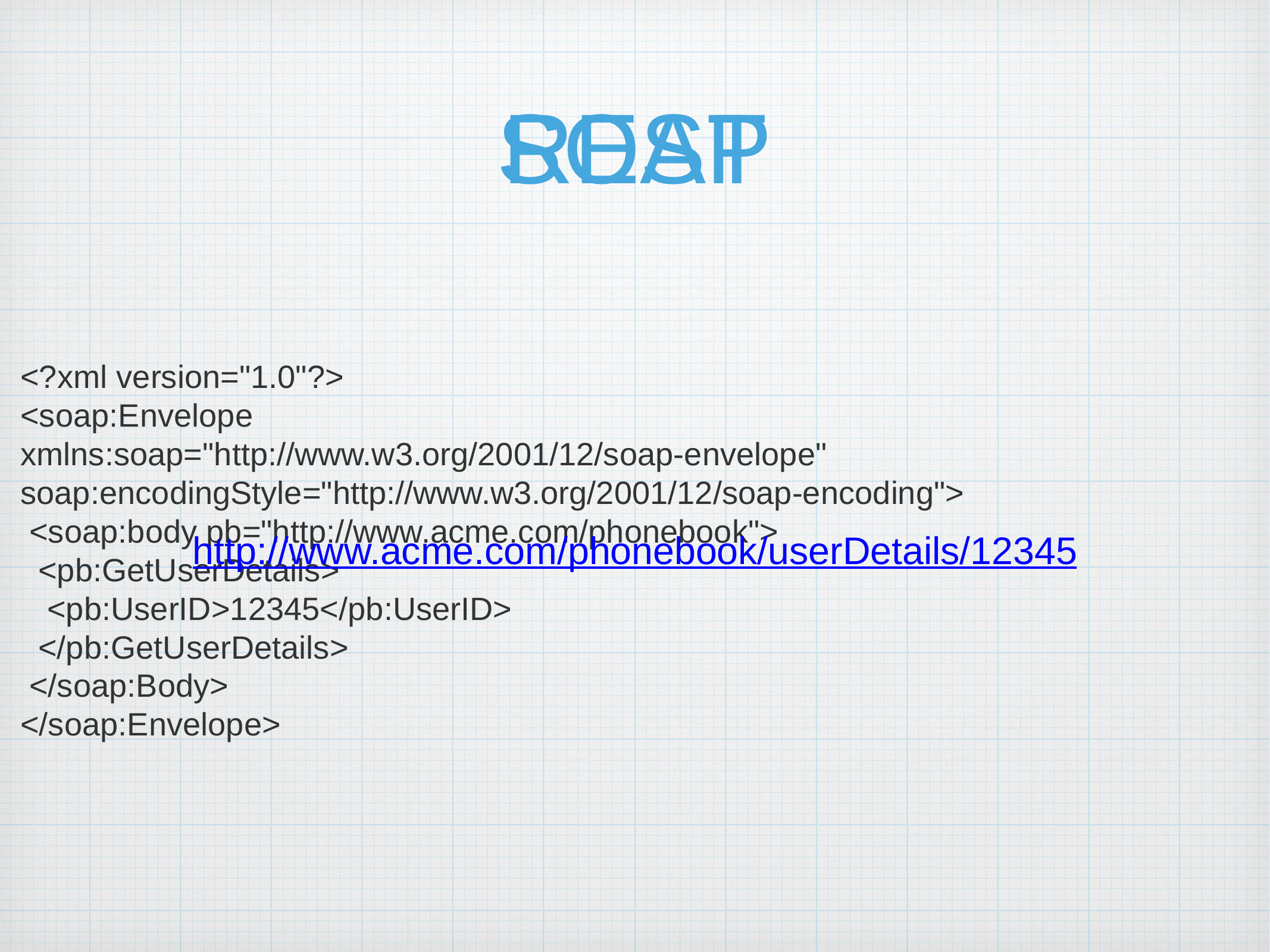

# SOAP
REST
<?xml version="1.0"?>
<soap:Envelope
xmlns:soap="http://www.w3.org/2001/12/soap-envelope"
soap:encodingStyle="http://www.w3.org/2001/12/soap-encoding">
 <soap:body pb="http://www.acme.com/phonebook">
  <pb:GetUserDetails>
   <pb:UserID>12345</pb:UserID>
  </pb:GetUserDetails>
 </soap:Body>
</soap:Envelope>
http://www.acme.com/phonebook/userDetails/12345